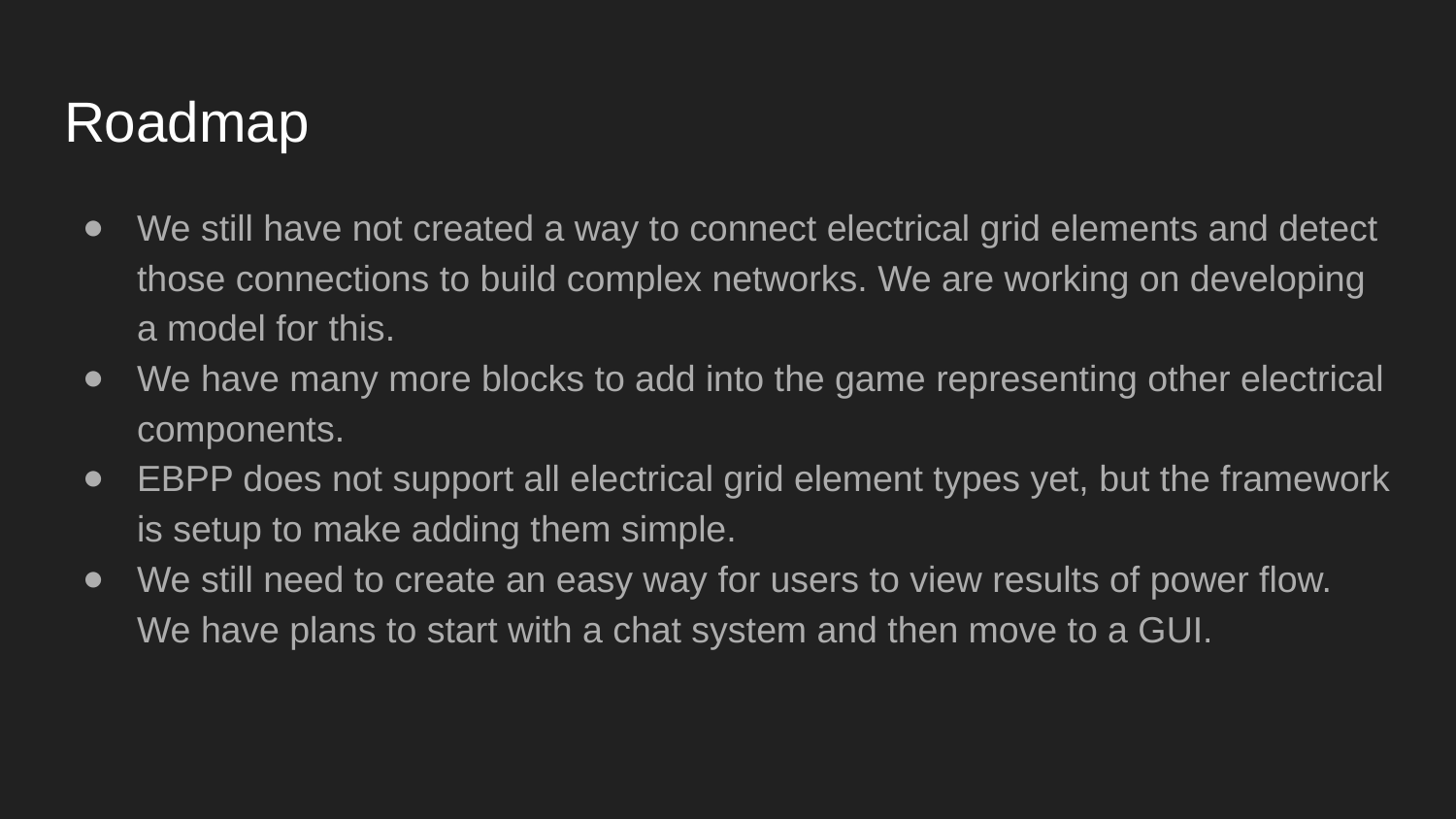

# Roadmap
We still have not created a way to connect electrical grid elements and detect those connections to build complex networks. We are working on developing a model for this.
We have many more blocks to add into the game representing other electrical components.
EBPP does not support all electrical grid element types yet, but the framework is setup to make adding them simple.
We still need to create an easy way for users to view results of power flow. We have plans to start with a chat system and then move to a GUI.